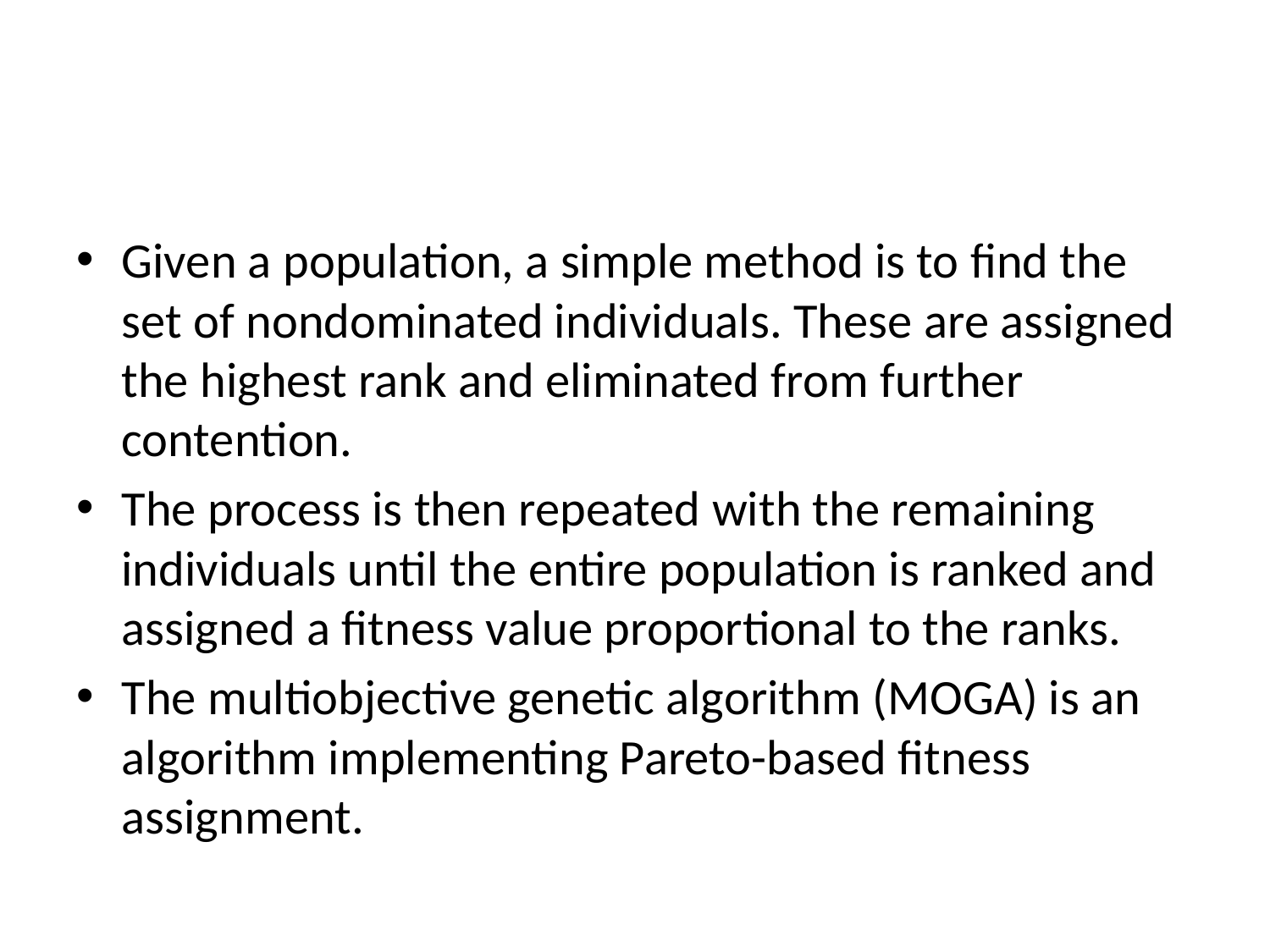

#
Given a population, a simple method is to find the set of nondominated individuals. These are assigned the highest rank and eliminated from further contention.
The process is then repeated with the remaining individuals until the entire population is ranked and assigned a fitness value proportional to the ranks.
The multiobjective genetic algorithm (MOGA) is an algorithm implementing Pareto-based fitness assignment.